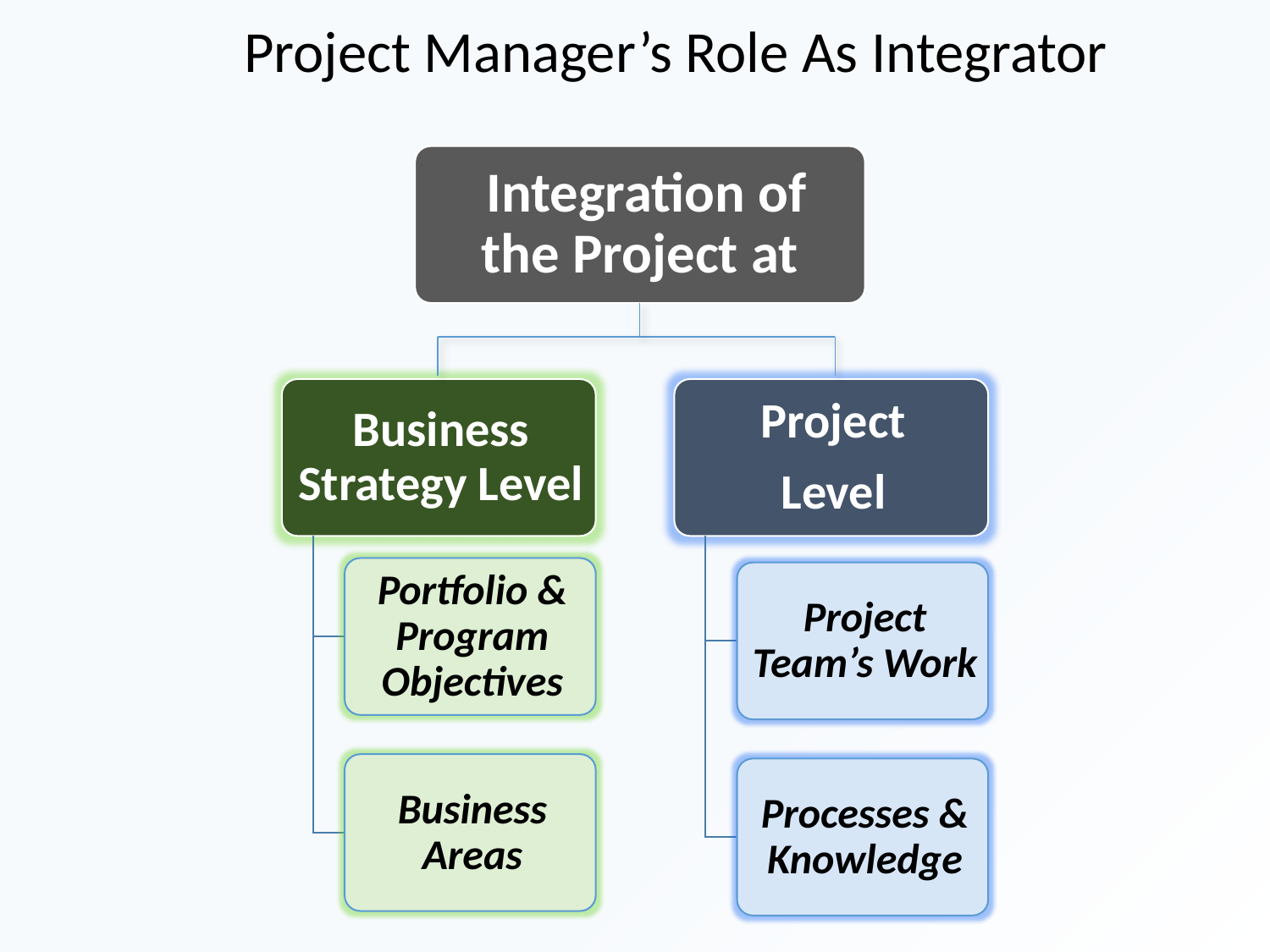

# Project Manager’s Role As Integrator

 Integration of the Project at
Business Strategy Level
Portfolio & Program Objectives
Business Areas
Project
Level
Project Team’s Work
Processes & Knowledge